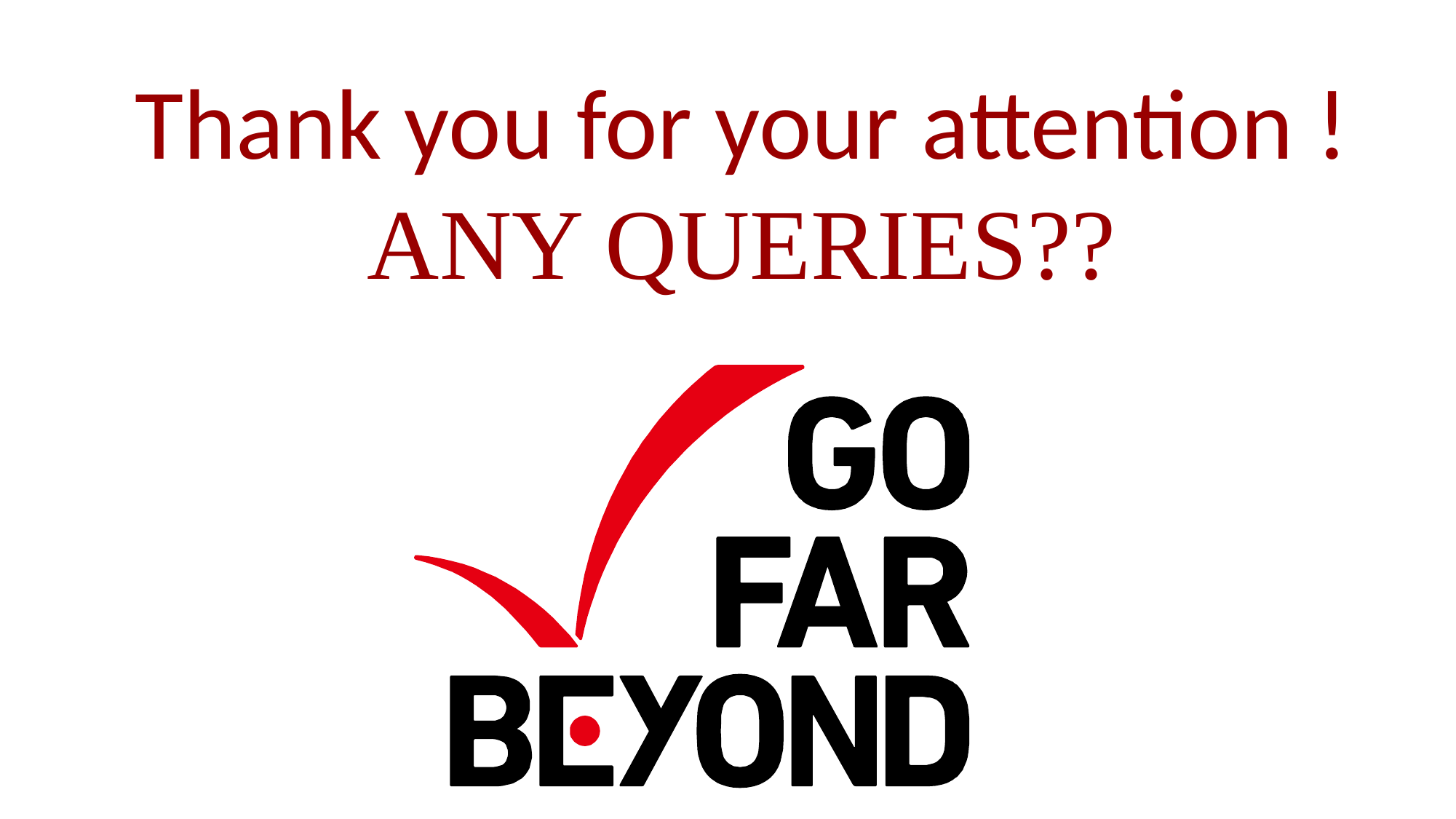

Thank you for your attention !
ANY QUERIES??